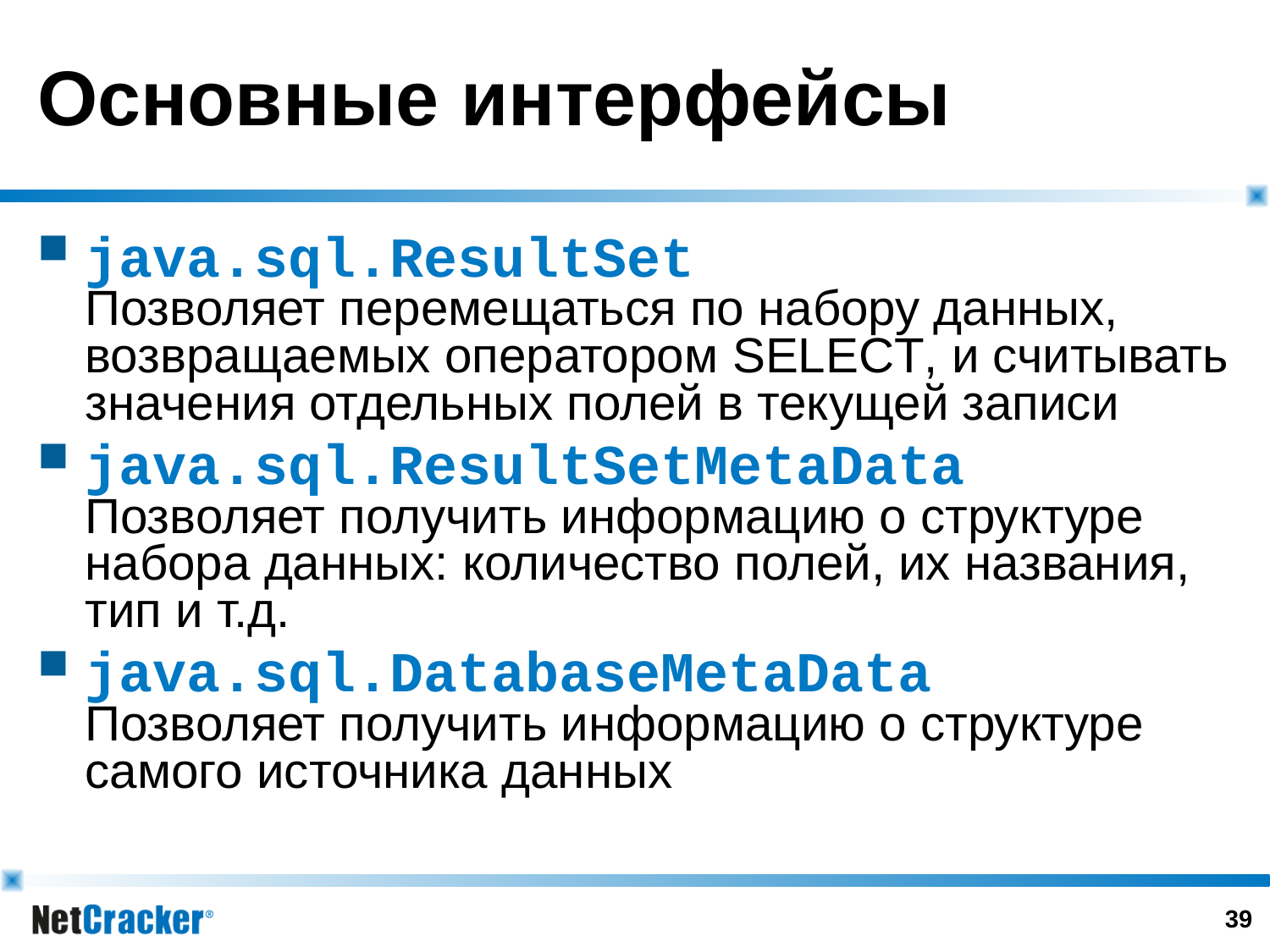

# Основные интерфейсы
java.sql.ResultSet
Позволяет перемещаться по набору данных, возвращаемых оператором SELECT, и считывать значения отдельных полей в текущей записи
java.sql.ResultSetMetaData
Позволяет получить информацию о структуре набора данных: количество полей, их названия, тип и т.д.
java.sql.DatabaseMetaData
Позволяет получить информацию о структуре самого источника данных
39